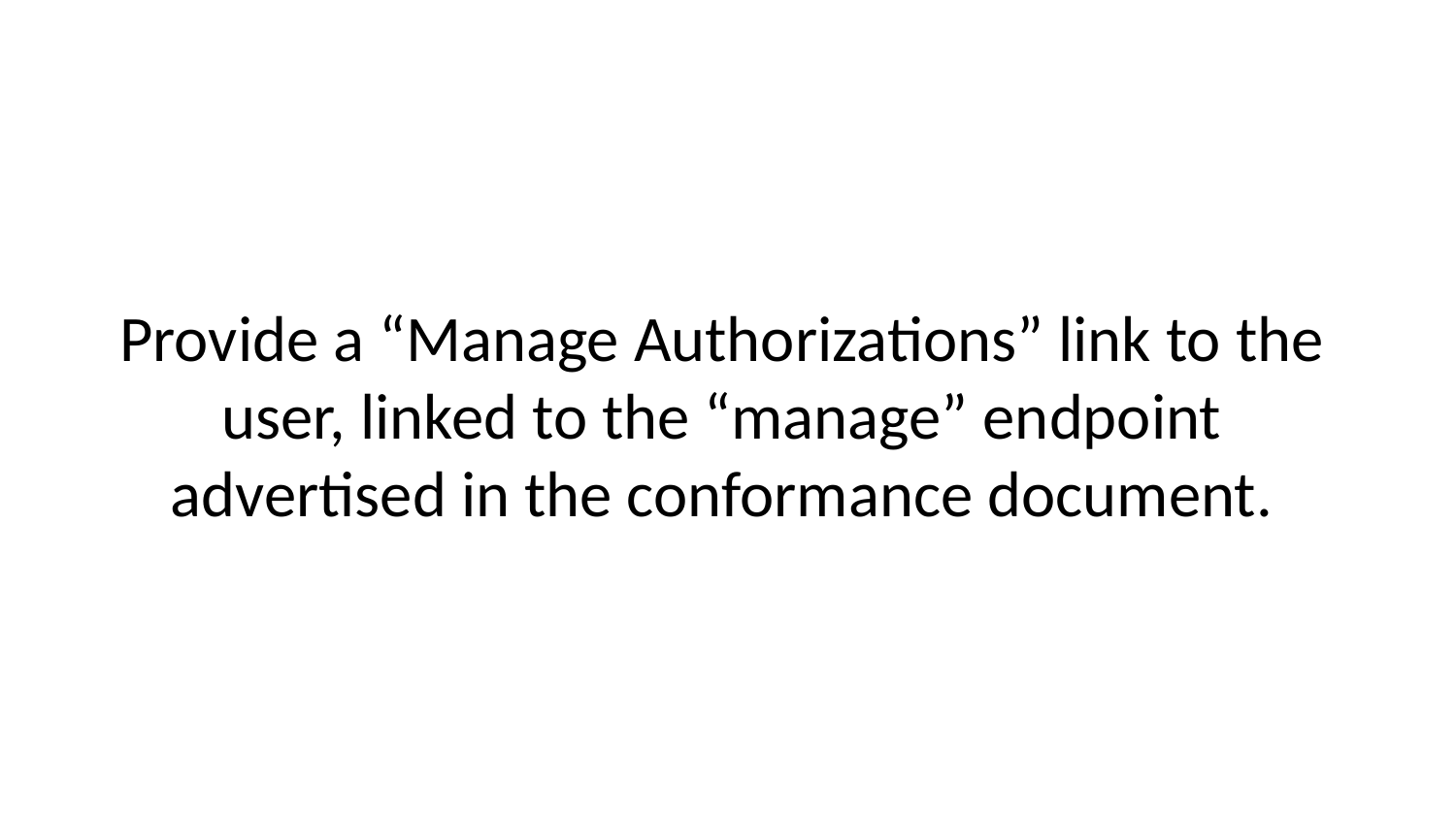

Provide a “Manage Authorizations” link to the user, linked to the “manage” endpoint advertised in the conformance document.